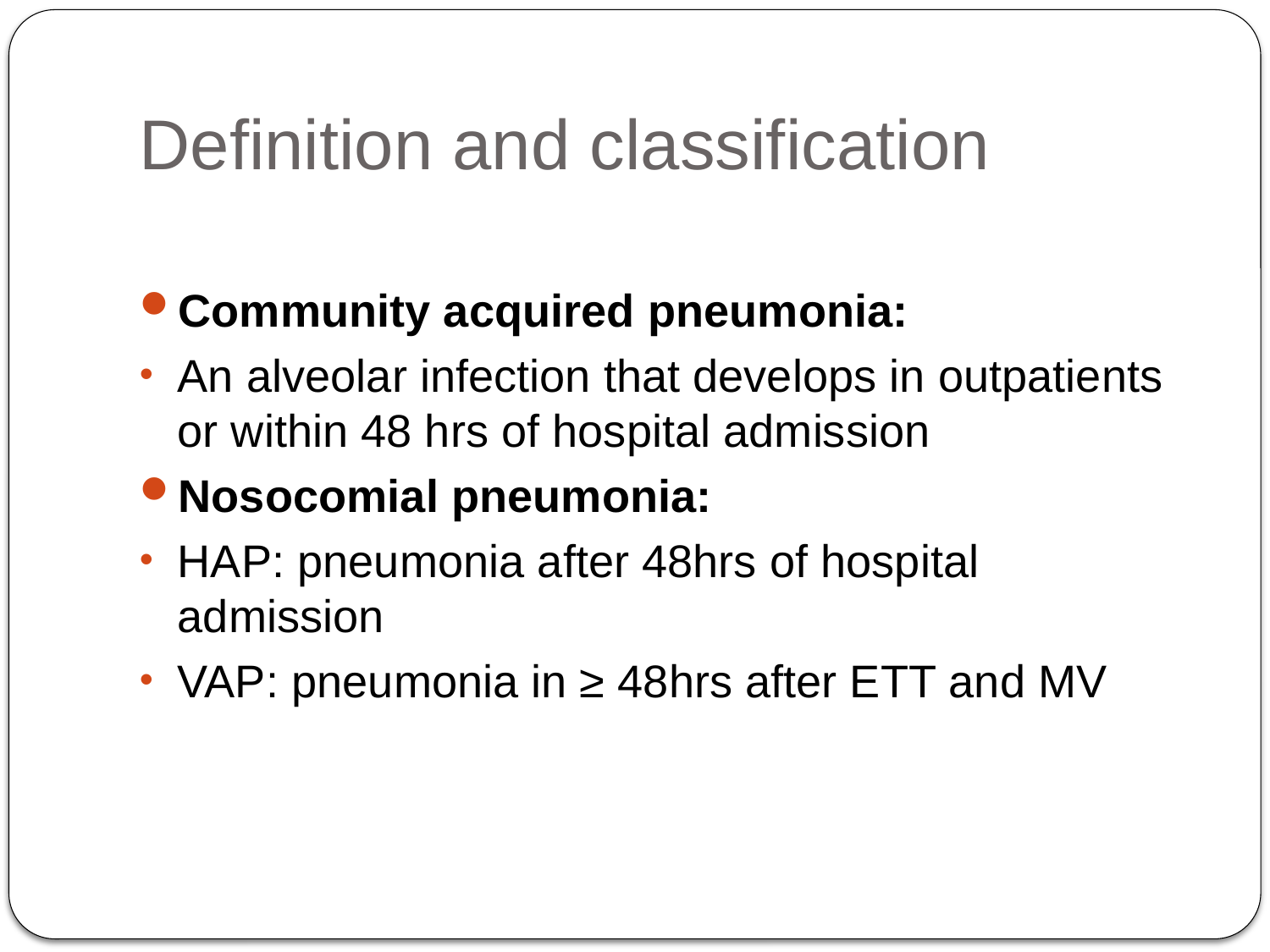

# Definition and classification
Community acquired pneumonia:
An alveolar infection that develops in outpatients or within 48 hrs of hospital admission
Nosocomial pneumonia:
HAP: pneumonia after 48hrs of hospital admission
VAP: pneumonia in ≥ 48hrs after ETT and MV